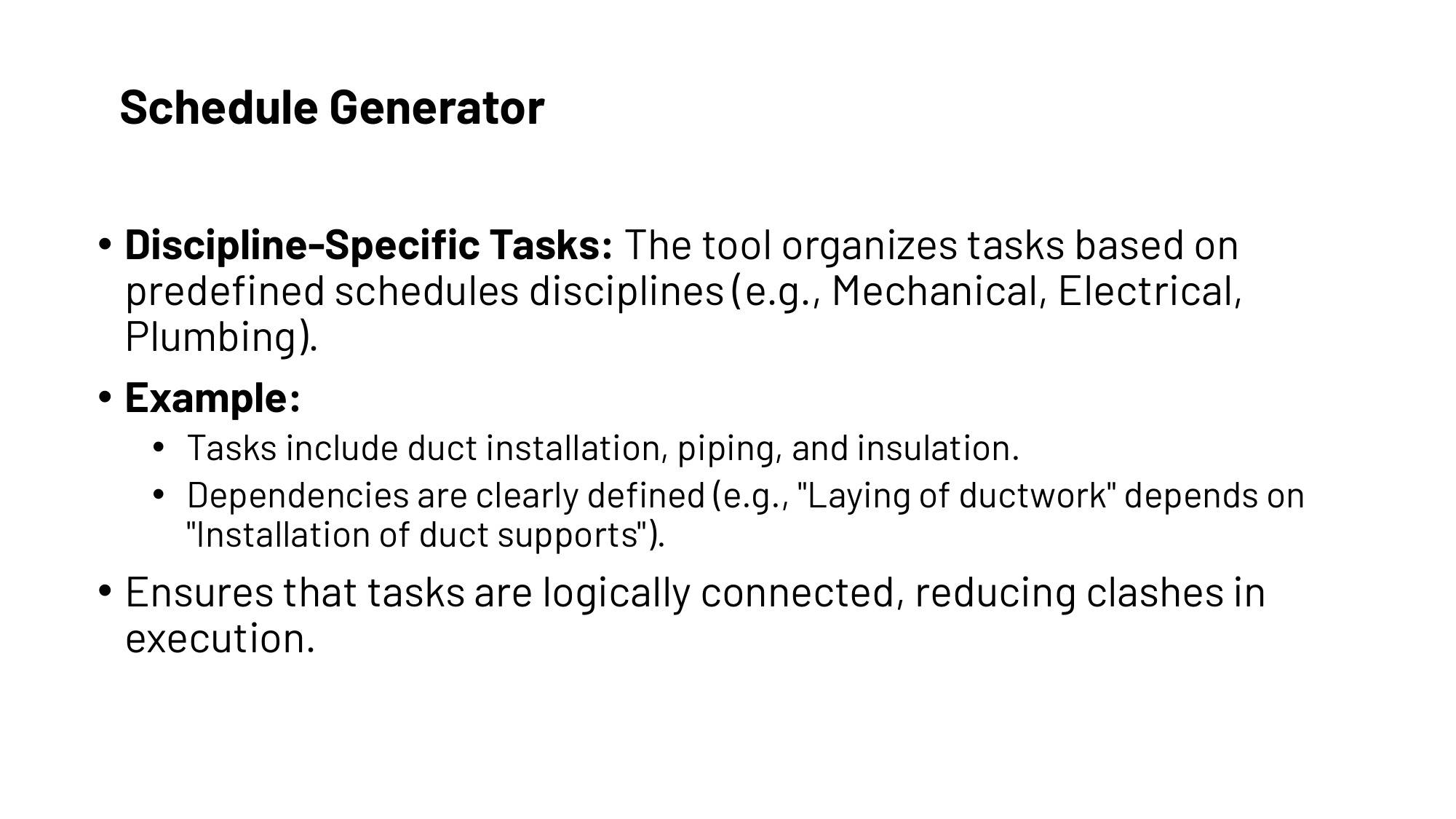

Schedule Generator
Discipline-Specific Tasks: The tool organizes tasks based on predefined schedules disciplines (e.g., Mechanical, Electrical, Plumbing).
Example:
Tasks include duct installation, piping, and insulation.
Dependencies are clearly defined (e.g., "Laying of ductwork" depends on "Installation of duct supports").
Ensures that tasks are logically connected, reducing clashes in execution.